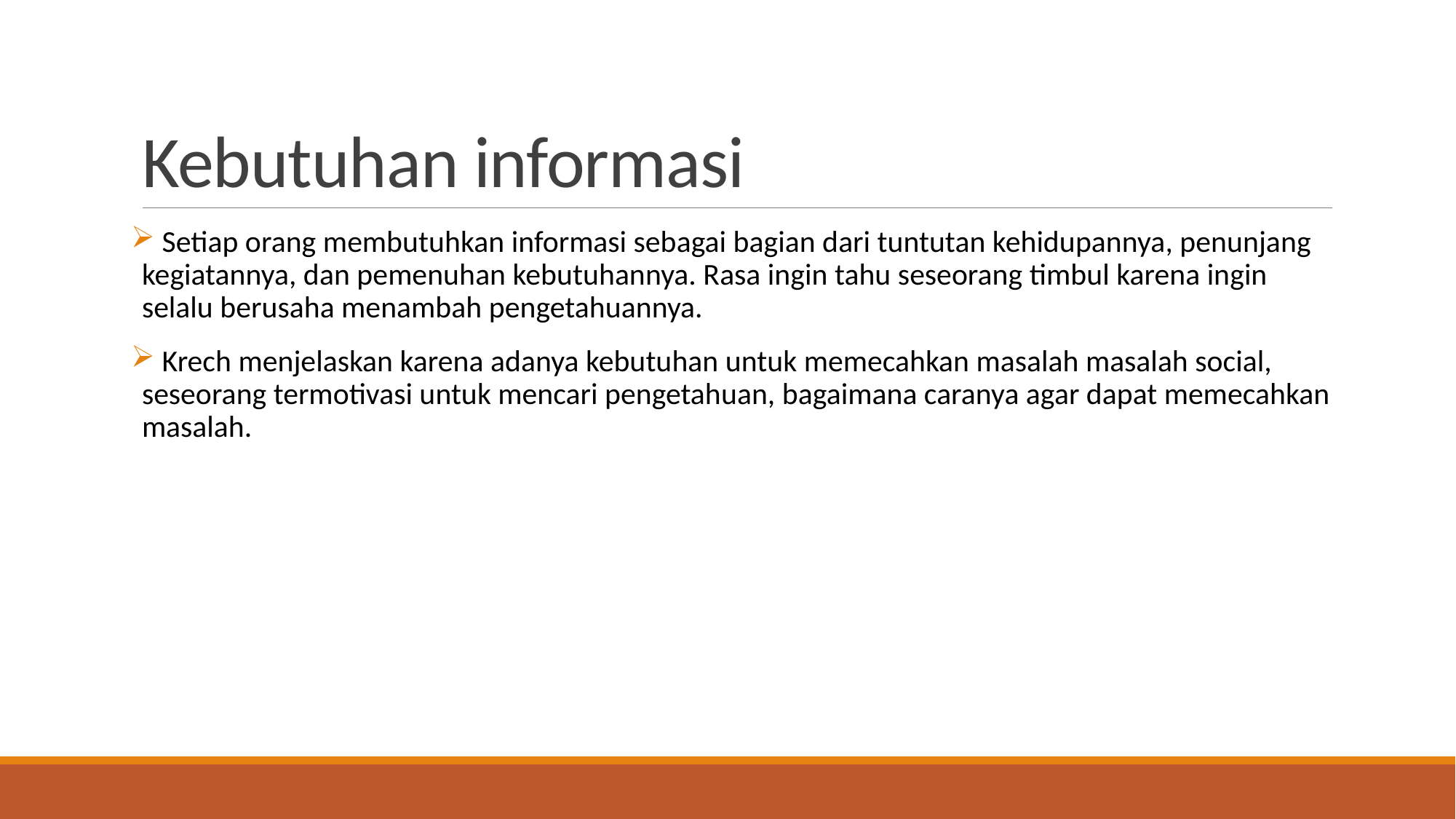

# Kebutuhan informasi
 Setiap orang membutuhkan informasi sebagai bagian dari tuntutan kehidupannya, penunjang kegiatannya, dan pemenuhan kebutuhannya. Rasa ingin tahu seseorang timbul karena ingin selalu berusaha menambah pengetahuannya.
 Krech menjelaskan karena adanya kebutuhan untuk memecahkan masalah masalah social, seseorang termotivasi untuk mencari pengetahuan, bagaimana caranya agar dapat memecahkan masalah.